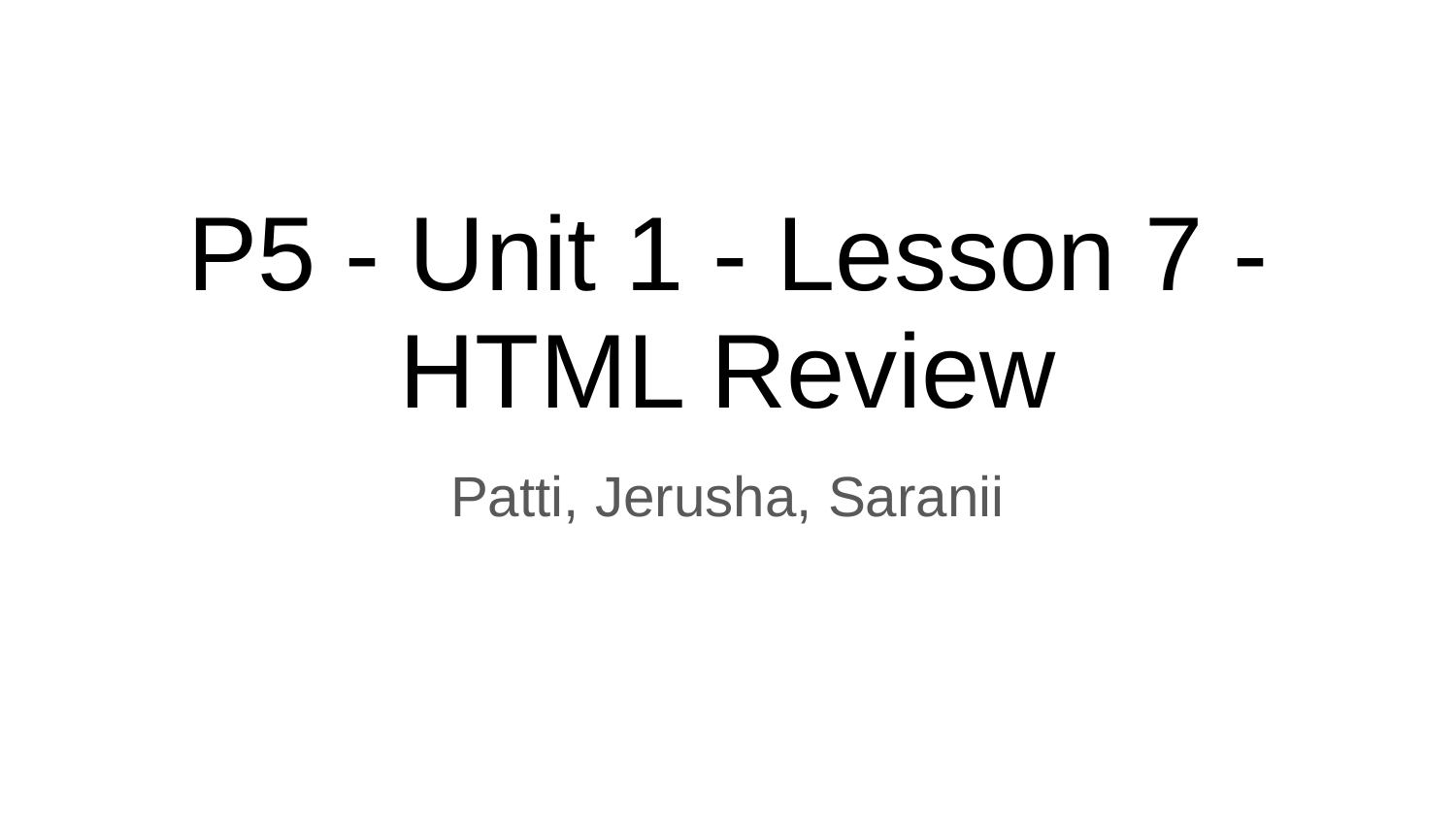

# P5 - Unit 1 - Lesson 7 - HTML Review
Patti, Jerusha, Saranii